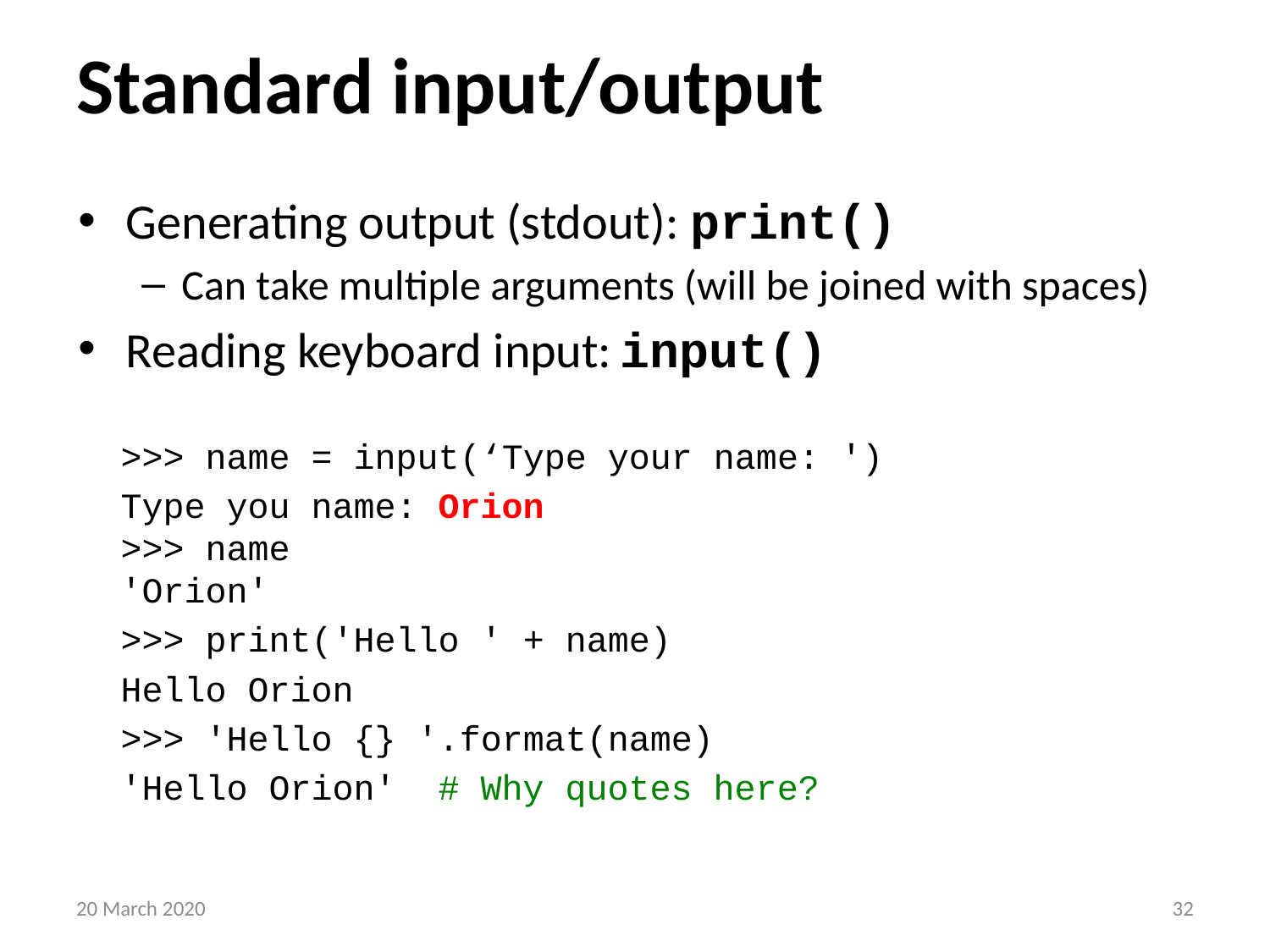

# Standard input/output
Generating output (stdout): print()
Can take multiple arguments (will be joined with spaces)
Reading keyboard input: input()

  >>> name = input(‘Type your name: ')
  Type you name: Orion
  >>> name
  'Orion'
  >>> print('Hello ' + name)
  Hello Orion
  >>> 'Hello {} '.format(name)
  'Hello Orion'  # Why quotes here?

20 March 2020
32